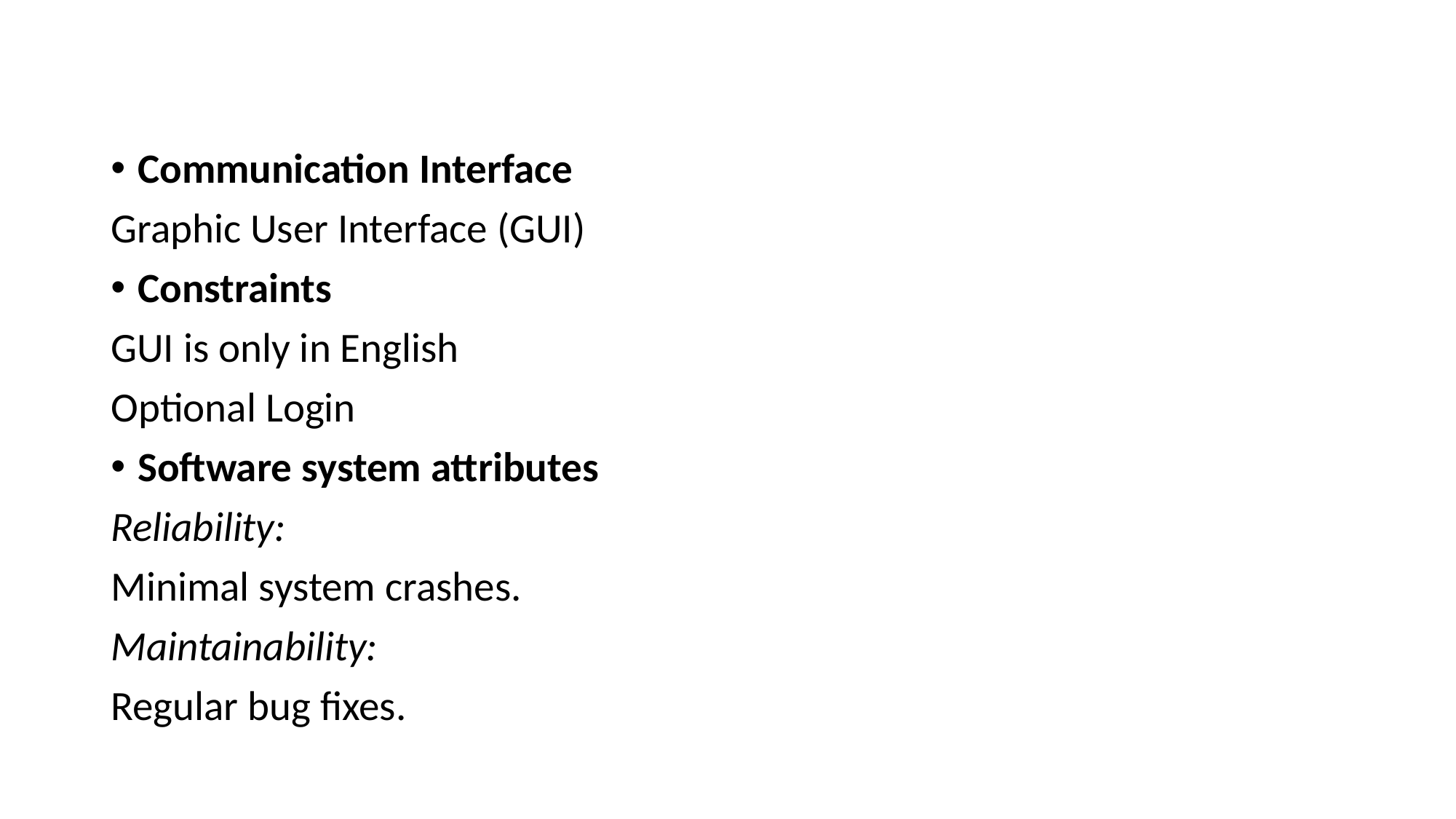

#
Communication Interface
Graphic User Interface (GUI)
Constraints
GUI is only in English
Optional Login
Software system attributes
Reliability:
Minimal system crashes.
Maintainability:
Regular bug fixes.